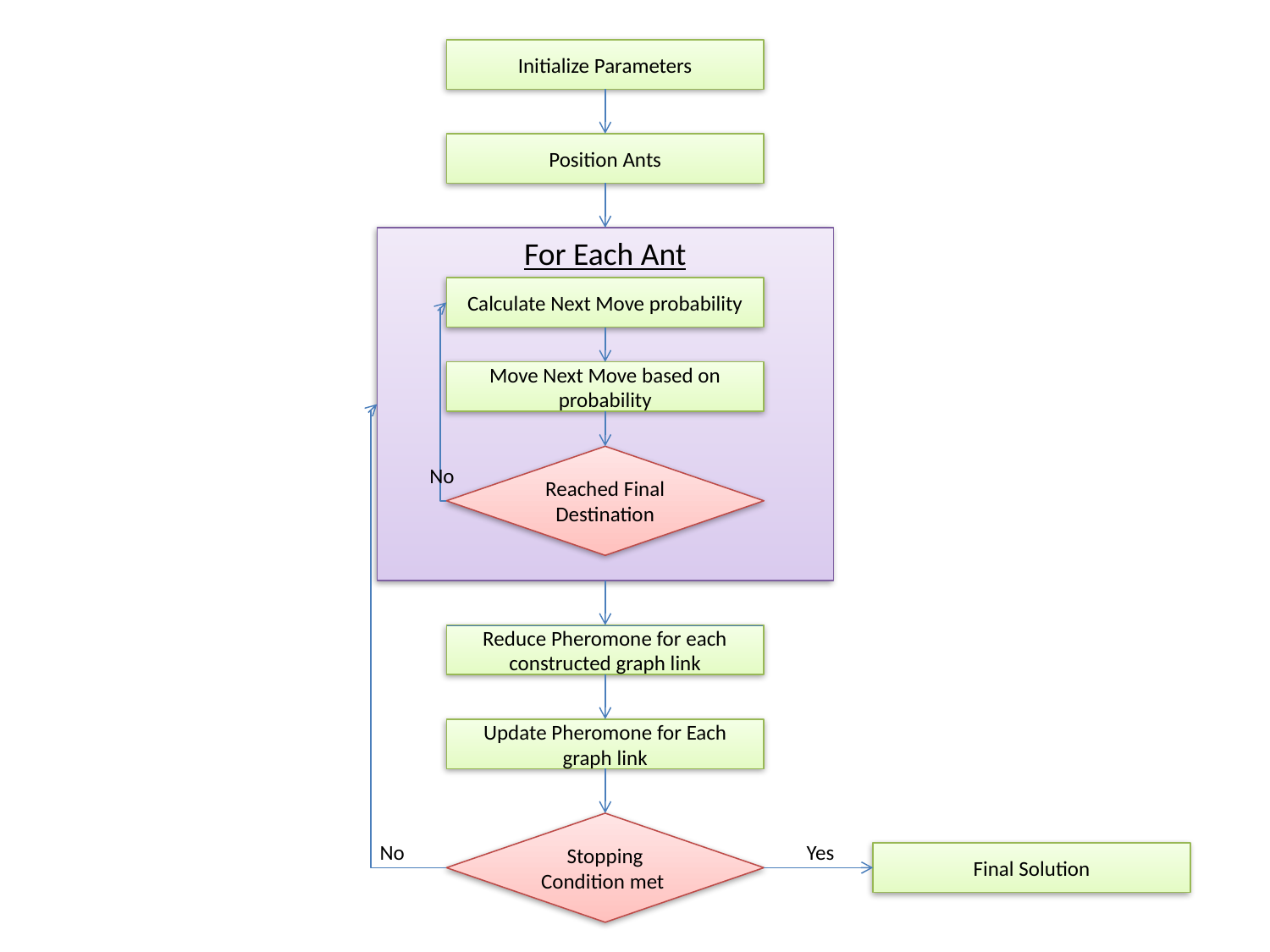

Initialize Parameters
Position Ants
For Each Ant
Calculate Next Move probability
Move Next Move based on probability
Reached Final Destination
No
Reduce Pheromone for each constructed graph link
Update Pheromone for Each graph link
Stopping Condition met
No
Yes
Final Solution